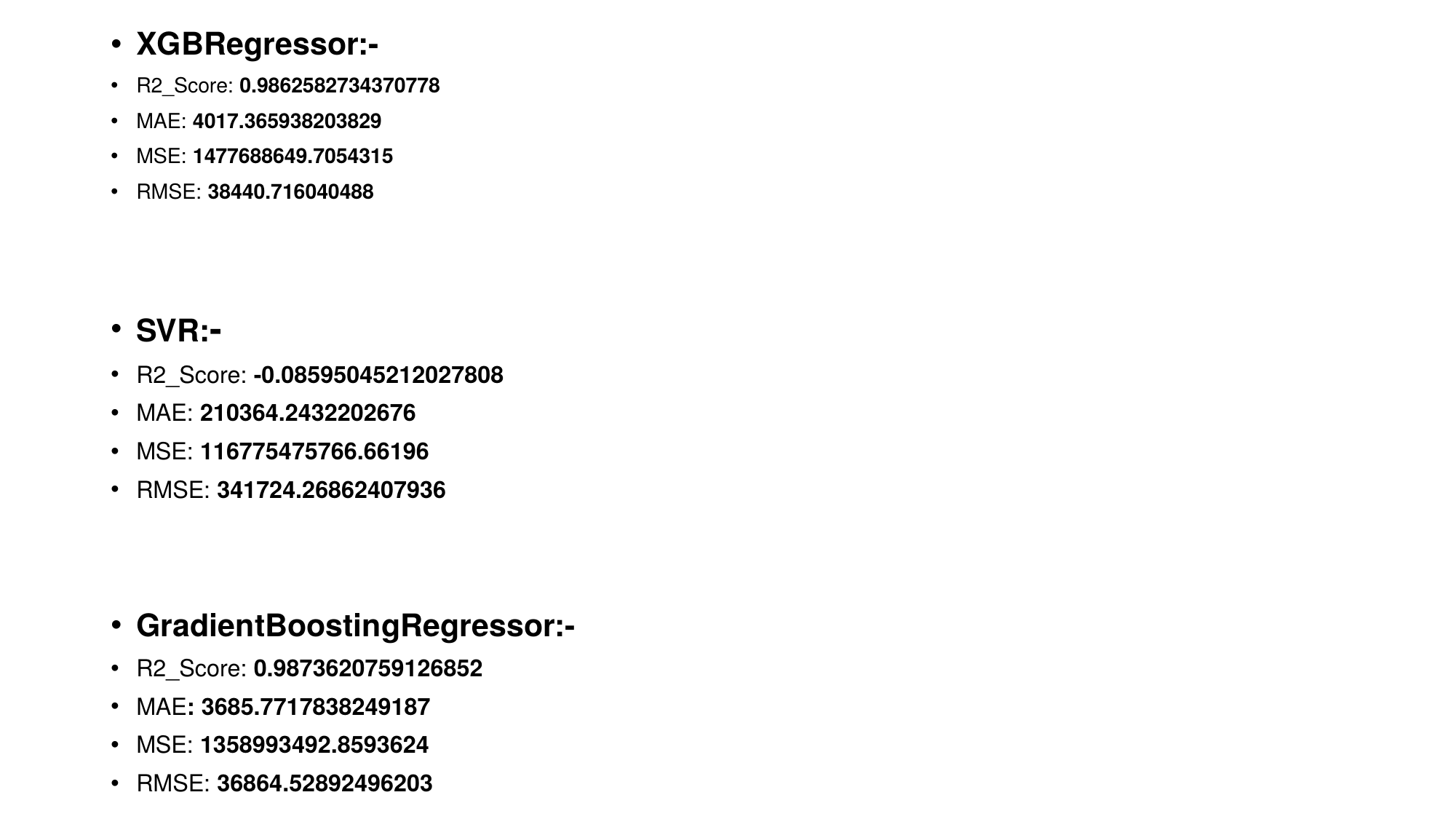

XGBRegressor:-
R2_Score: 0.9862582734370778
MAE: 4017.365938203829
MSE: 1477688649.7054315
RMSE: 38440.716040488

SVR:-
R2_Score: -0.08595045212027808
MAE: 210364.2432202676
MSE: 116775475766.66196
RMSE: 341724.26862407936

GradientBoostingRegressor:-
R2_Score: 0.9873620759126852
MAE: 3685.7717838249187
MSE: 1358993492.8593624
RMSE: 36864.52892496203